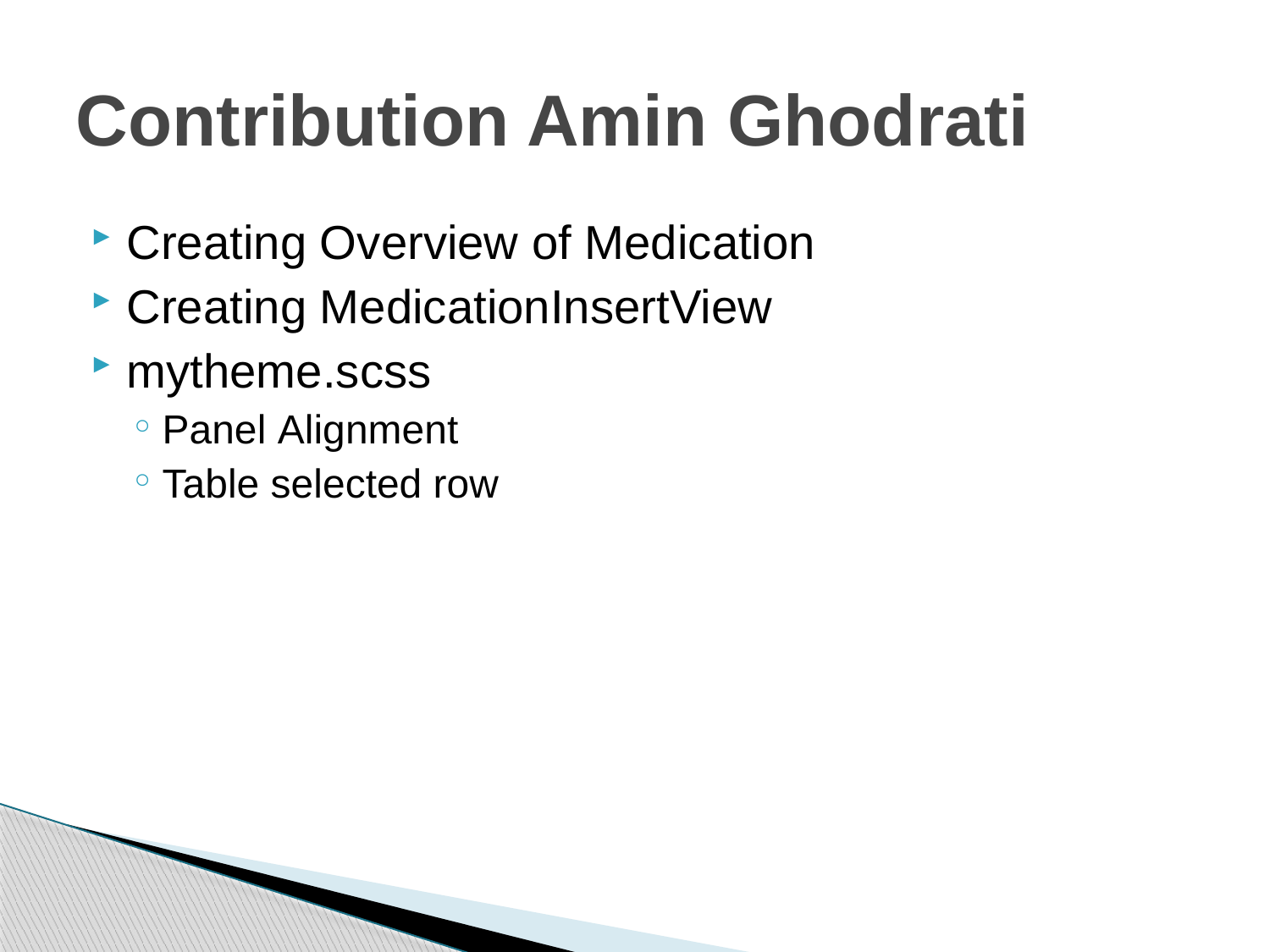

# Contribution Amin Ghodrati
Creating Overview of Medication
Creating MedicationInsertView
mytheme.scss
Panel Alignment
Table selected row